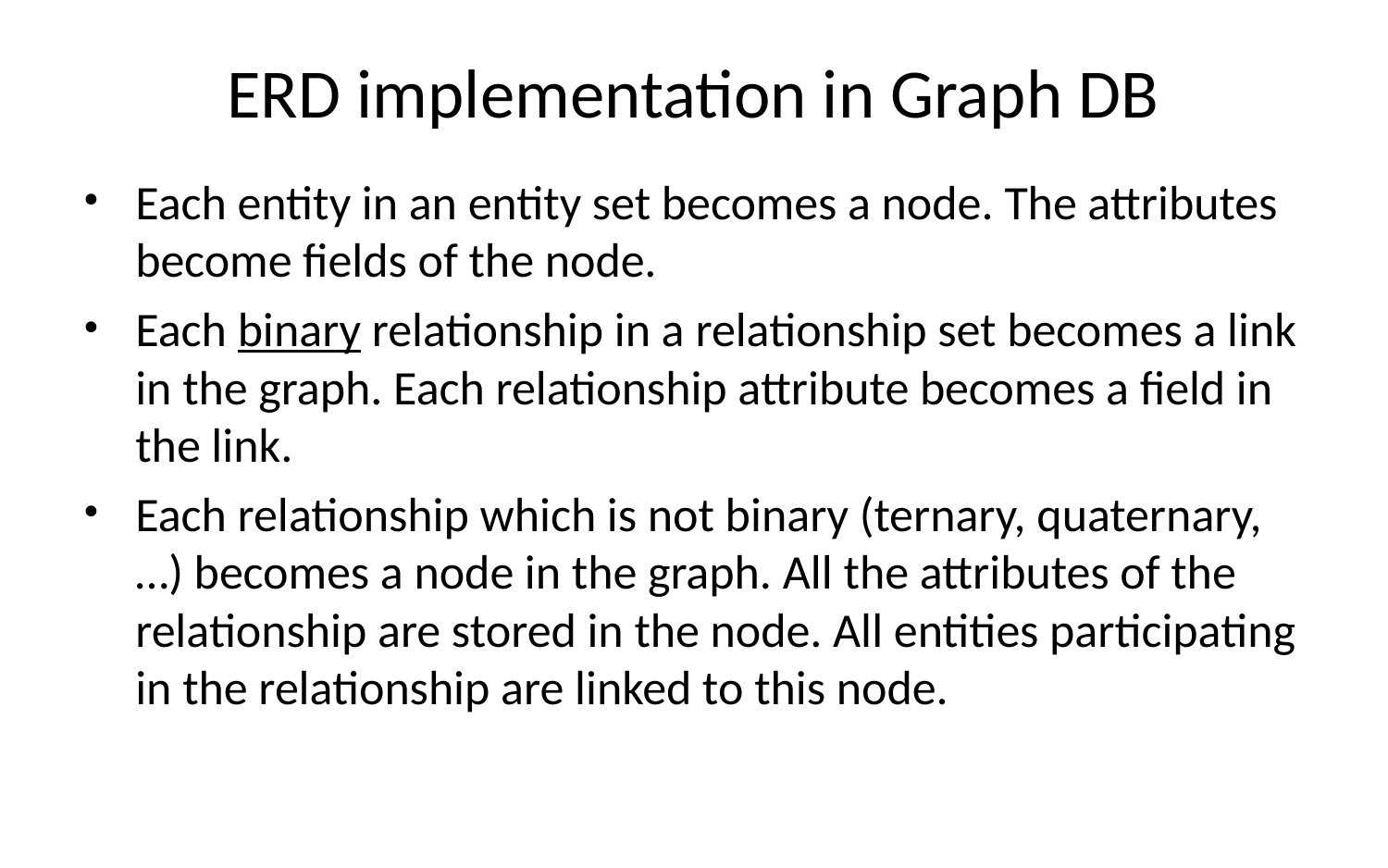

# ERD implementation in Graph DB
Each entity in an entity set becomes a node. The attributes become fields of the node.
Each binary relationship in a relationship set becomes a link in the graph. Each relationship attribute becomes a field in the link.
Each relationship which is not binary (ternary, quaternary, …) becomes a node in the graph. All the attributes of the relationship are stored in the node. All entities participating in the relationship are linked to this node.